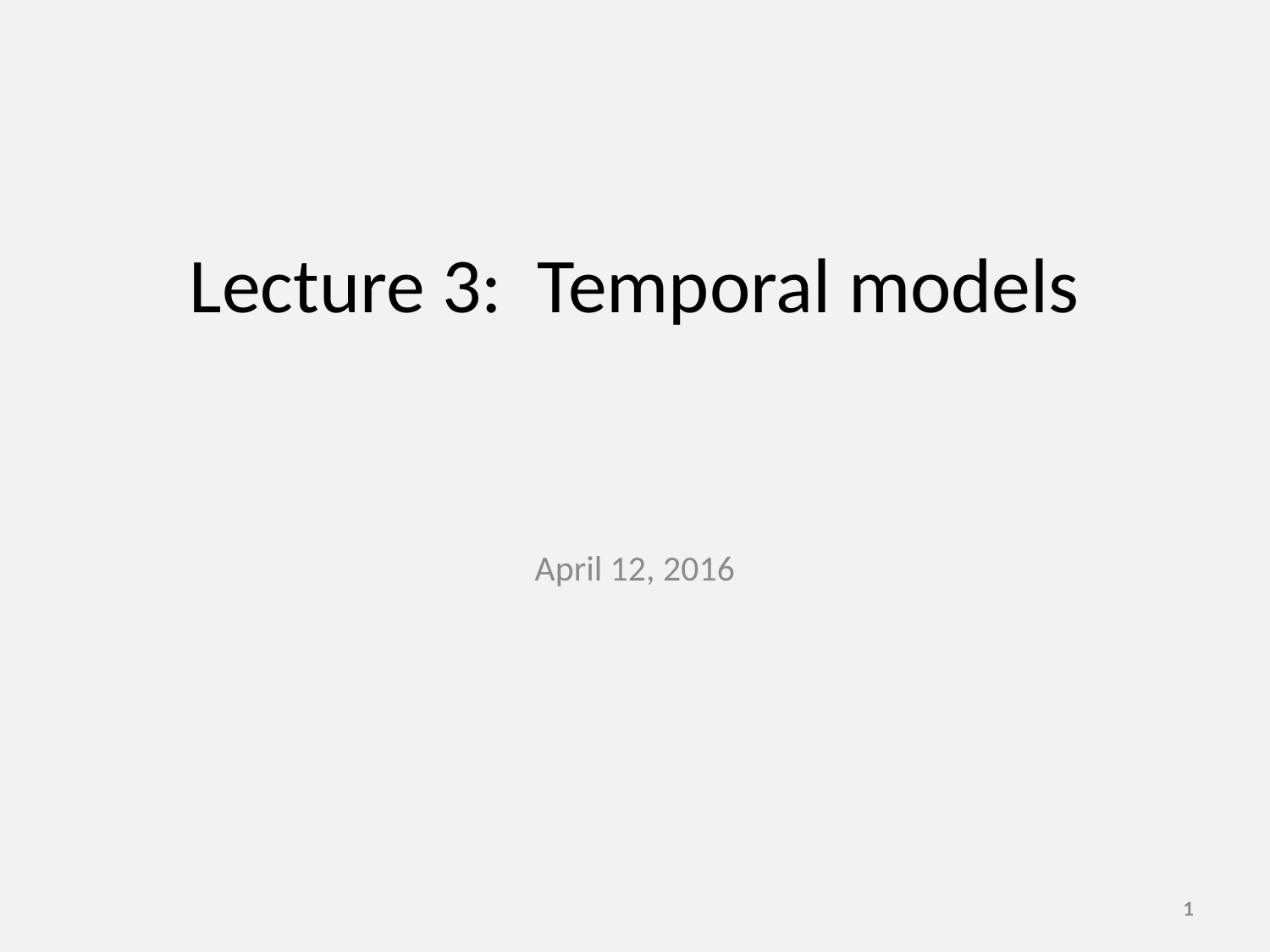

# Lecture 3:  Temporal models
April 12, 2016
1